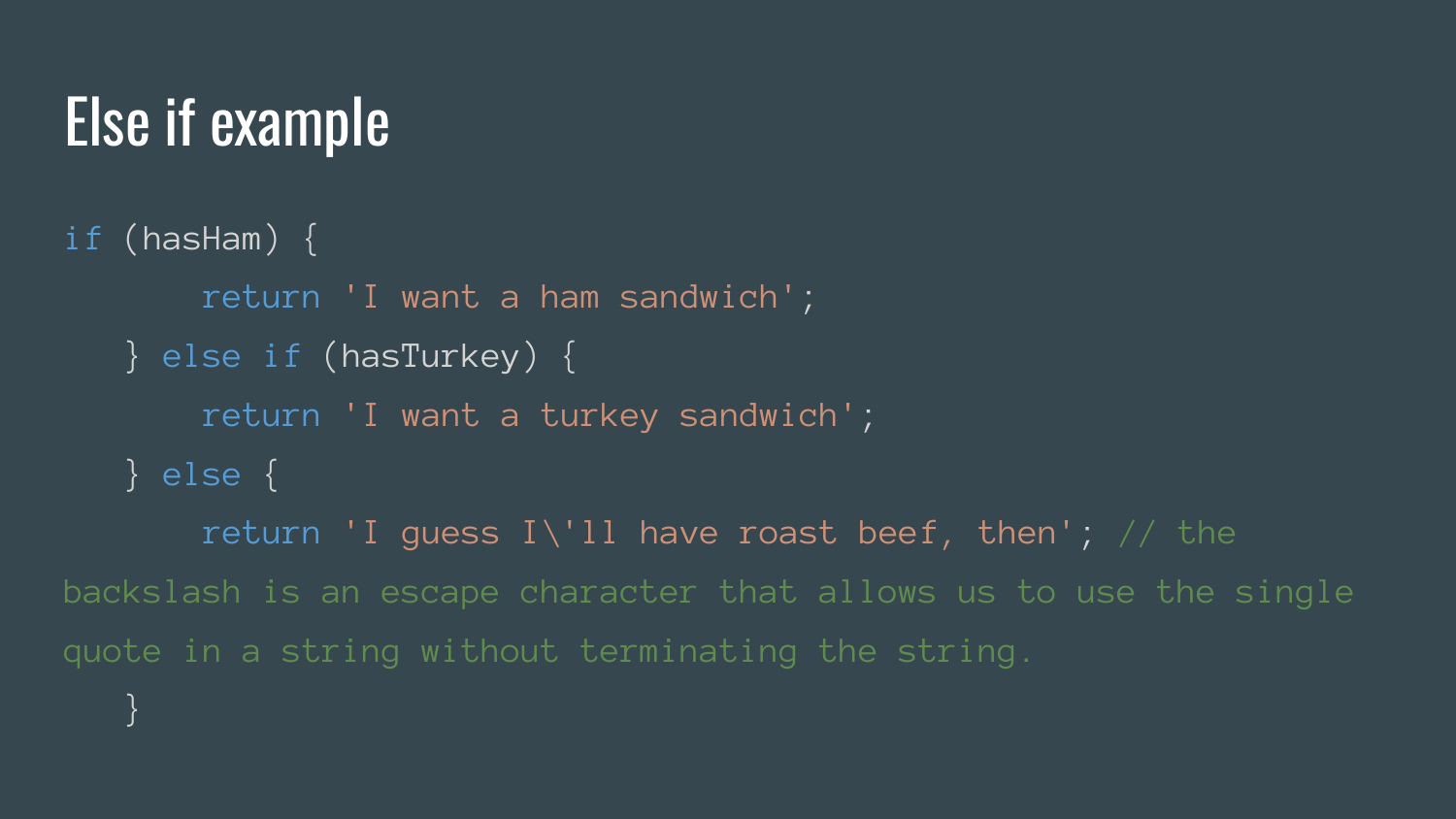

# Else if example
if (hasHam) {
       return 'I want a ham sandwich';
   } else if (hasTurkey) {
       return 'I want a turkey sandwich';
   } else {
       return 'I guess I\'ll have roast beef, then'; // the backslash is an escape character that allows us to use the single quote in a string without terminating the string.
   }